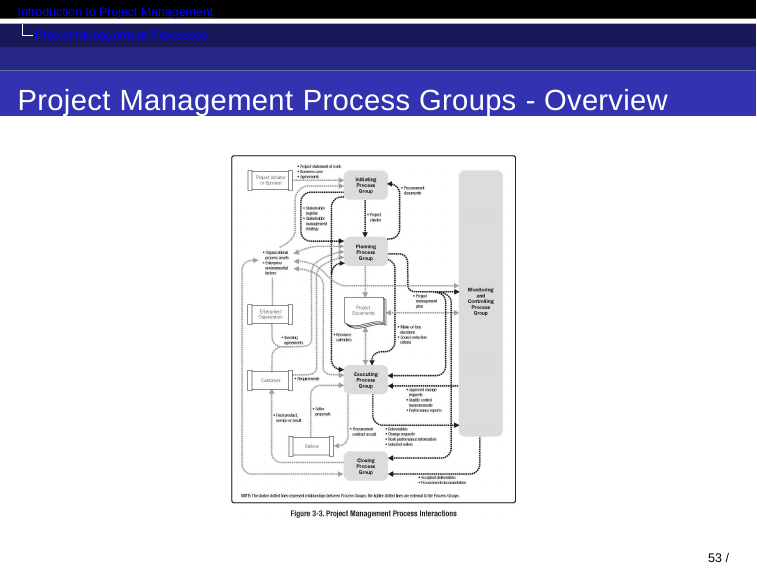

Introduction to Project Management

Project Management Processes

Project Management Process Groups - Overview

53 / 82